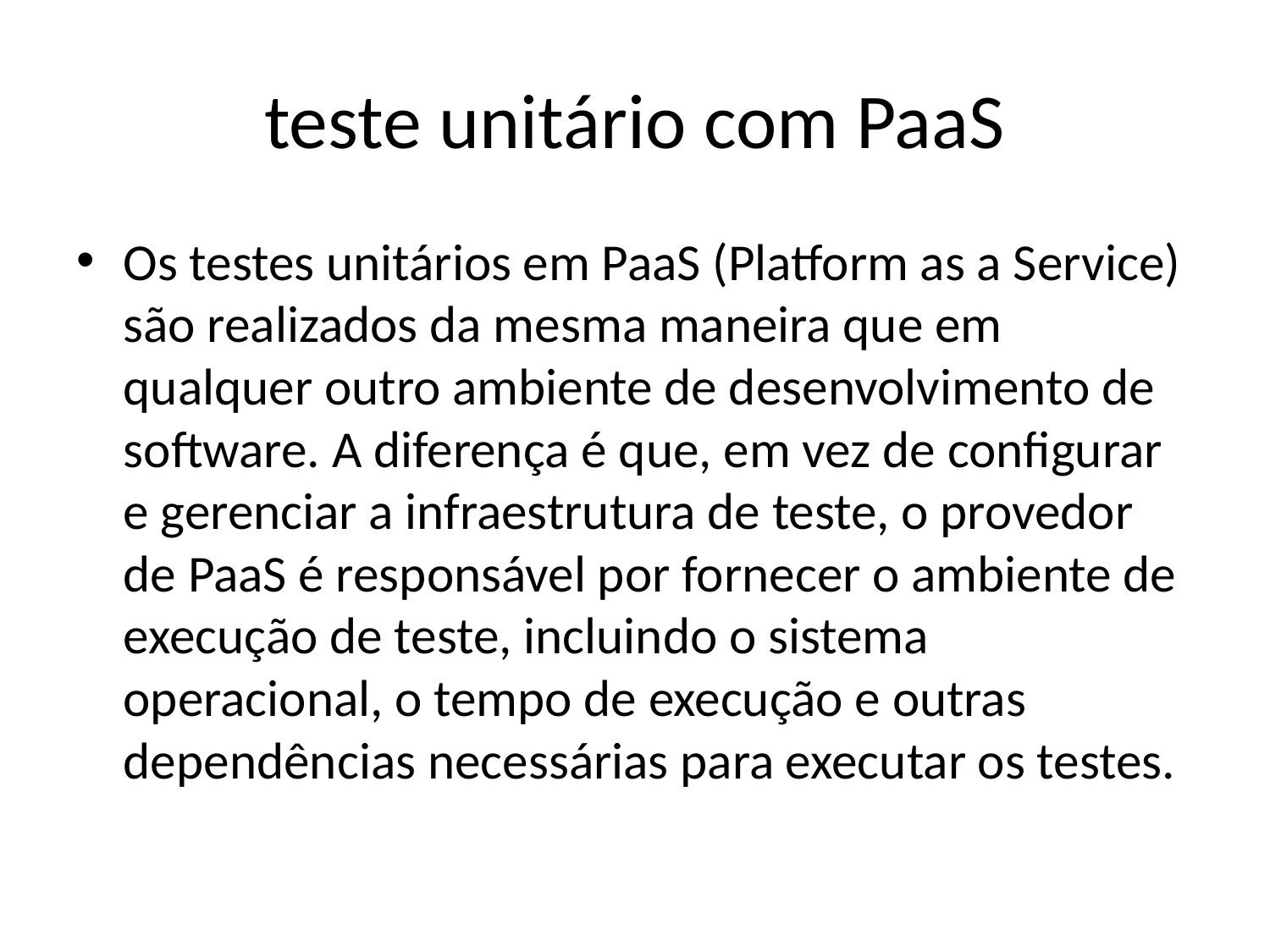

# teste unitário com PaaS
Os testes unitários em PaaS (Platform as a Service) são realizados da mesma maneira que em qualquer outro ambiente de desenvolvimento de software. A diferença é que, em vez de configurar e gerenciar a infraestrutura de teste, o provedor de PaaS é responsável por fornecer o ambiente de execução de teste, incluindo o sistema operacional, o tempo de execução e outras dependências necessárias para executar os testes.